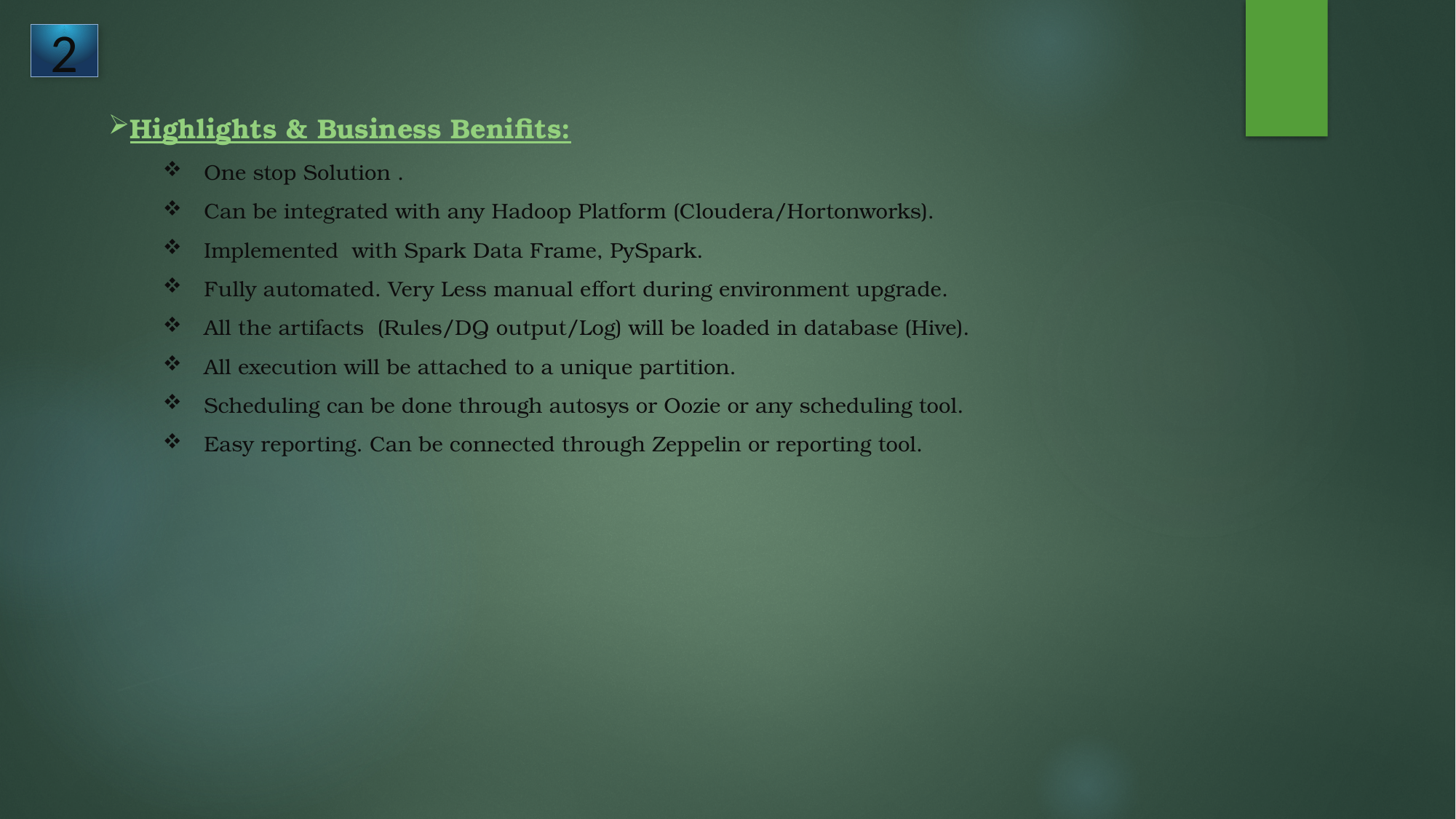

2
Highlights & Business Benifits:
One stop Solution .
Can be integrated with any Hadoop Platform (Cloudera/Hortonworks).
Implemented  with Spark Data Frame, PySpark.
Fully automated. Very Less manual effort during environment upgrade.
All the artifacts  (Rules/DQ output/Log) will be loaded in database (Hive).
All execution will be attached to a unique partition.
Scheduling can be done through autosys or Oozie or any scheduling tool.
Easy reporting. Can be connected through Zeppelin or reporting tool.